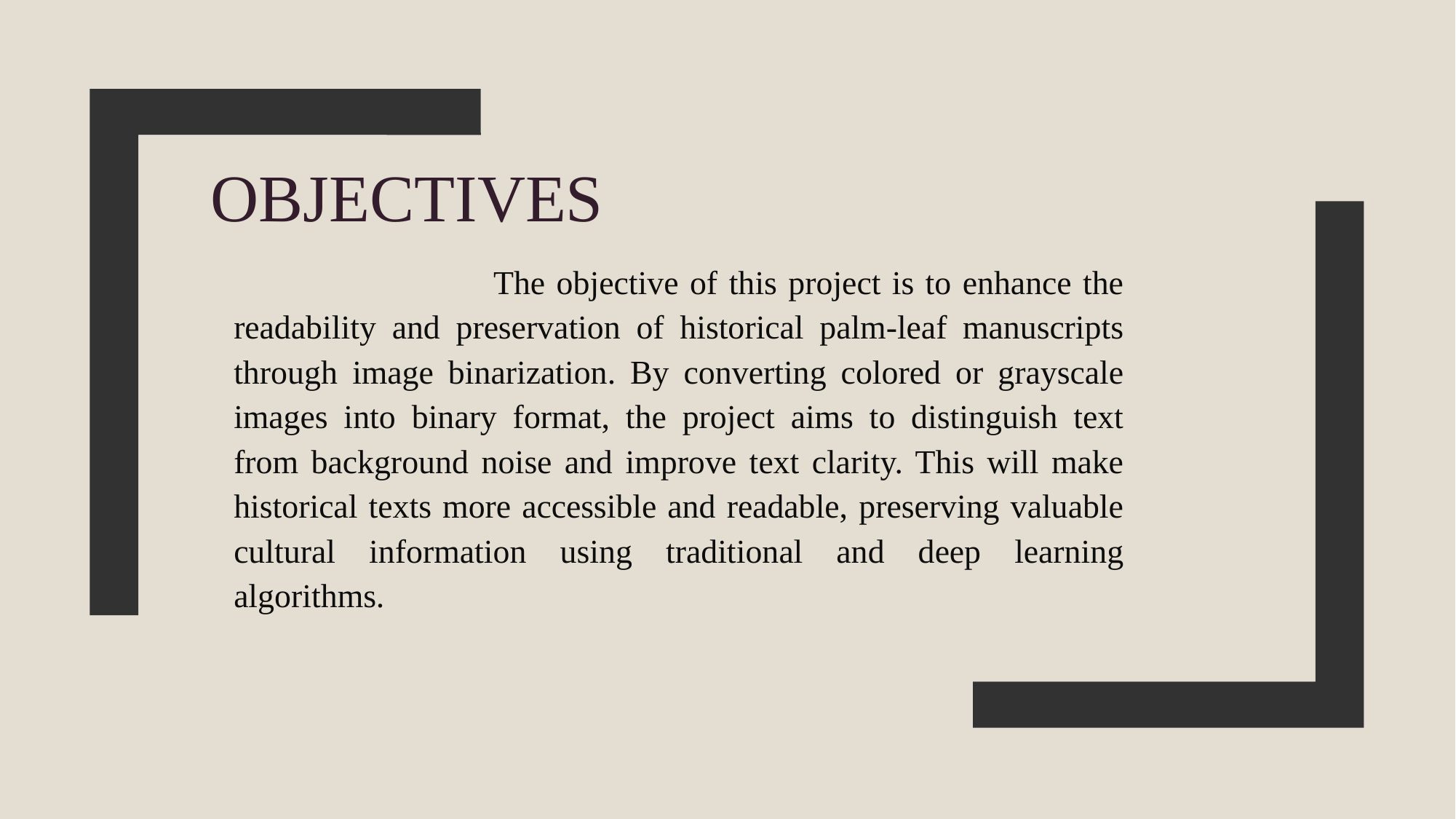

# OBJECTIVES
                       The objective of this project is to enhance the readability and preservation of historical palm-leaf manuscripts through image binarization. By converting colored or grayscale images into binary format, the project aims to distinguish text from background noise and improve text clarity. This will make historical texts more accessible and readable, preserving valuable cultural information using traditional and deep learning algorithms.